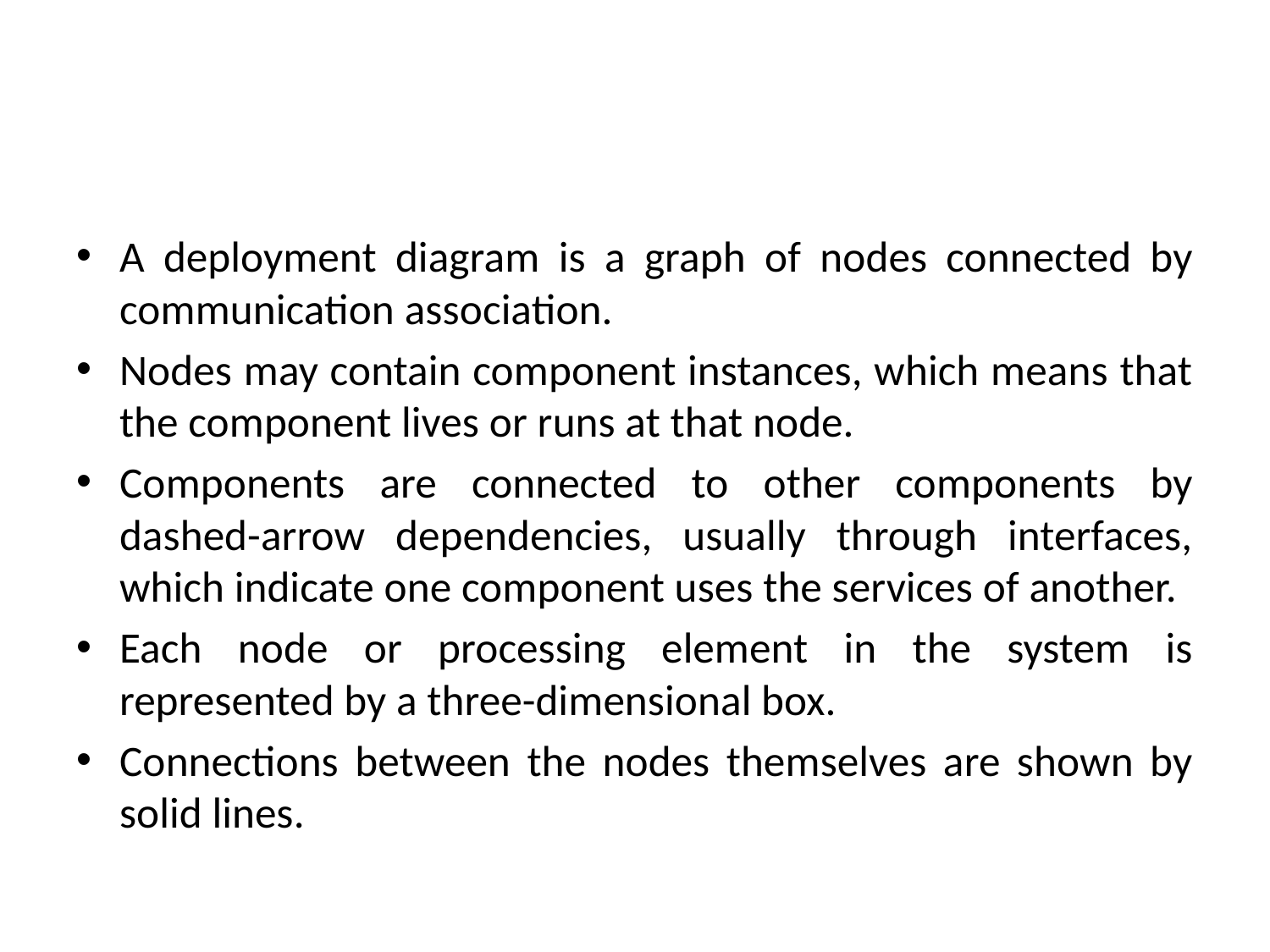

#
A deployment diagram is a graph of nodes connected by communication association.
Nodes may contain component instances, which means that the component lives or runs at that node.
Components are connected to other components by dashed-arrow dependencies, usually through interfaces, which indicate one component uses the services of another.
Each node or processing element in the system is represented by a three-dimensional box.
Connections between the nodes themselves are shown by solid lines.